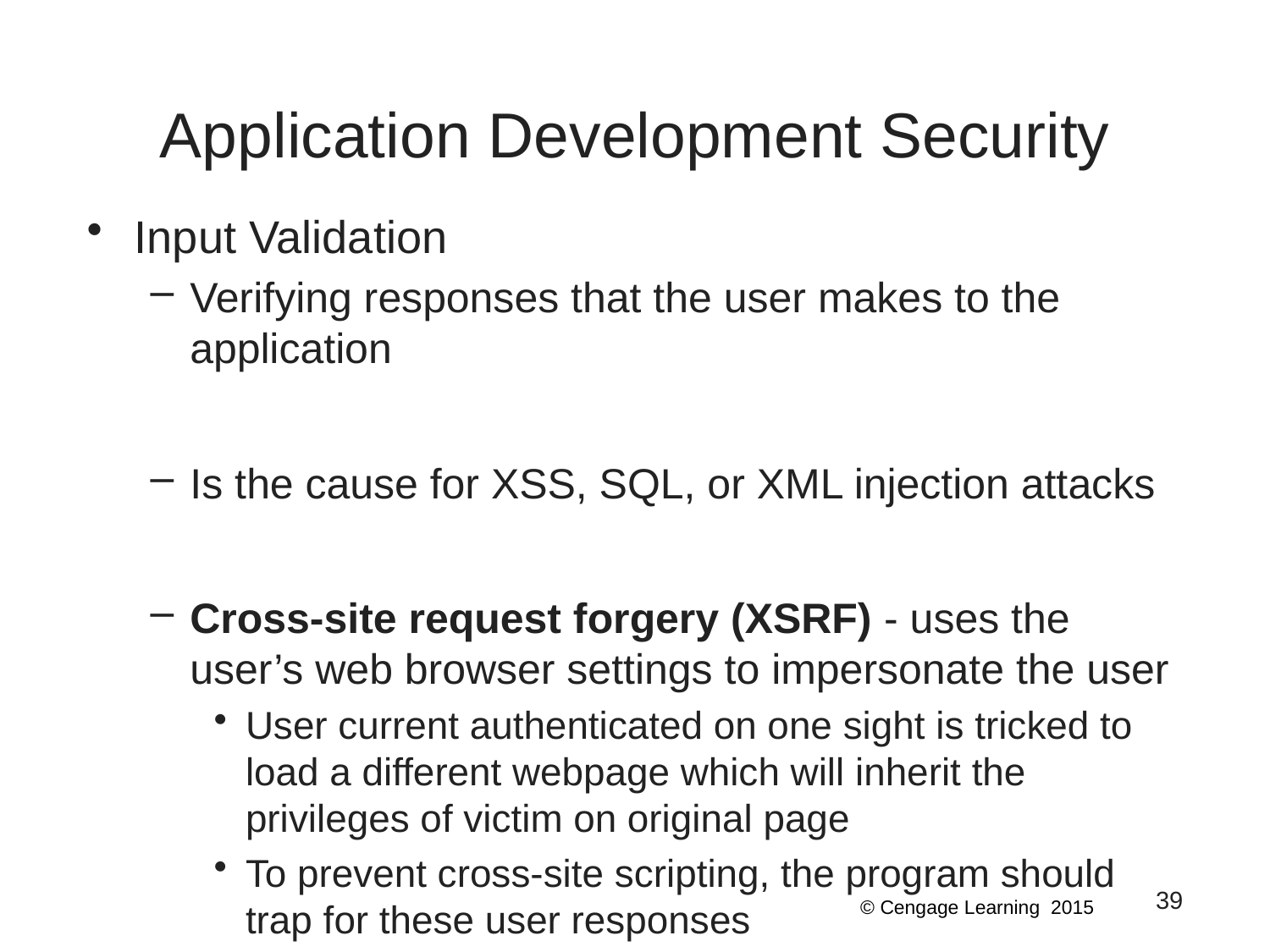

# Application Development Security
Input Validation
Verifying responses that the user makes to the application

Is the cause for XSS, SQL, or XML injection attacks

Cross-site request forgery (XSRF) - uses the user’s web browser settings to impersonate the user
User current authenticated on one sight is tricked to load a different webpage which will inherit the privileges of victim on original page
To prevent cross-site scripting, the program should trap for these user responses
39